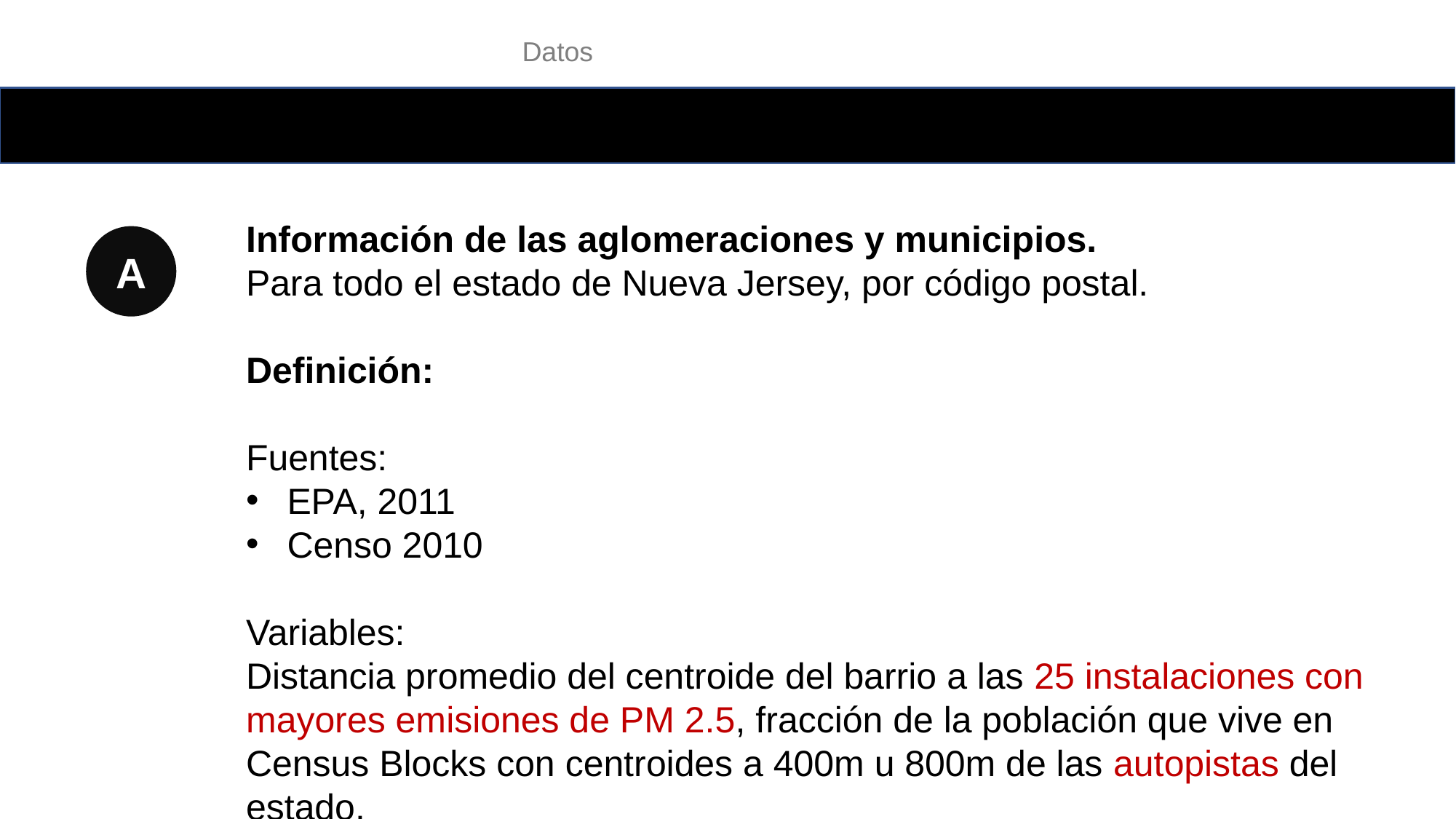

Datos

Información de las aglomeraciones y municipios.
Para todo el estado de Nueva Jersey, por código postal.

Definición:

Fuentes:
EPA, 2011
Censo 2010

Variables:
Distancia promedio del centroide del barrio a las 25 instalaciones con mayores emisiones de PM 2.5, fracción de la población que vive en Census Blocks con centroides a 400m u 800m de las autopistas del estado.
A